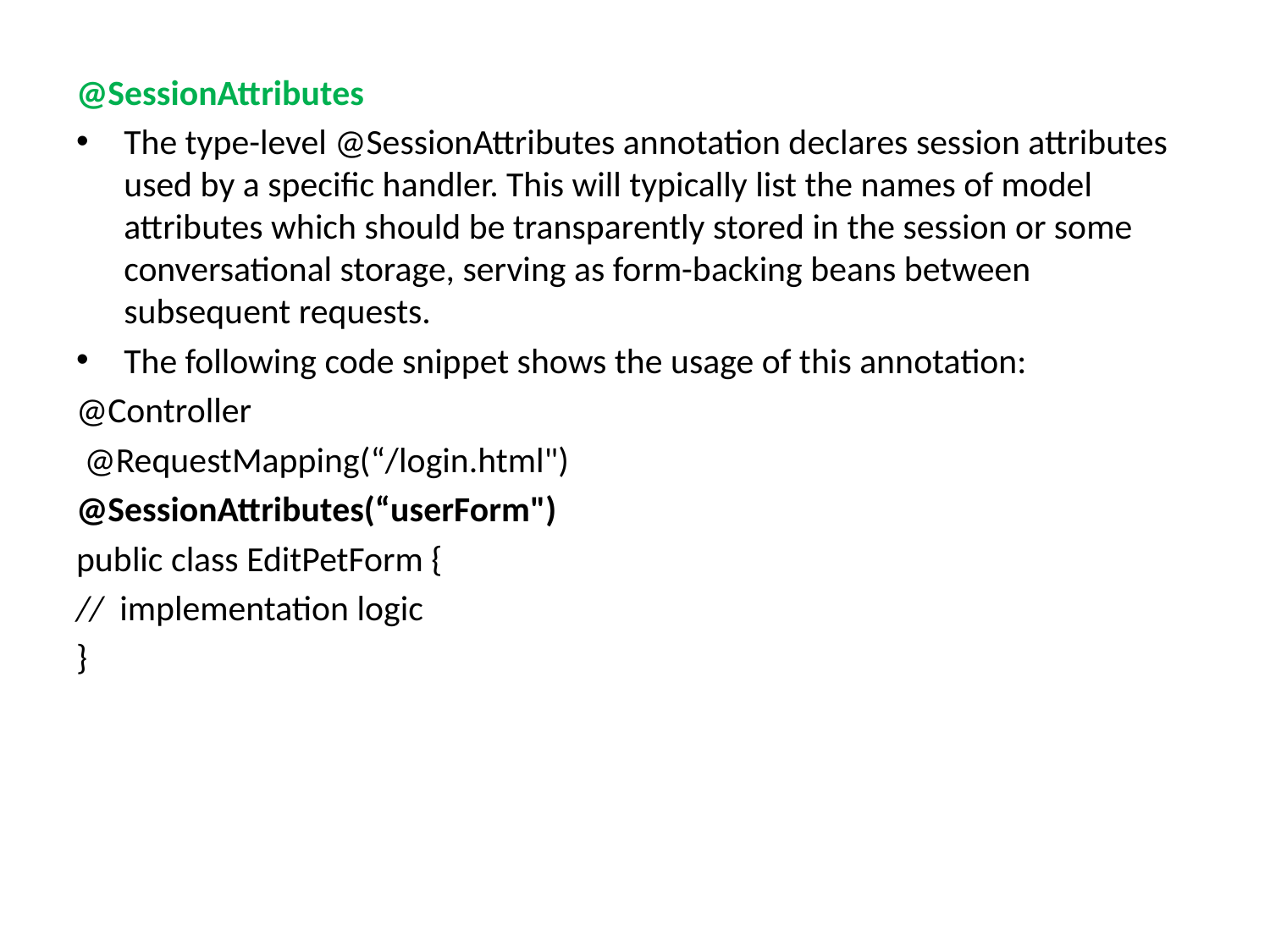

@SessionAttributes
The type-level @SessionAttributes annotation declares session attributes used by a specific handler. This will typically list the names of model attributes which should be transparently stored in the session or some conversational storage, serving as form-backing beans between subsequent requests.
The following code snippet shows the usage of this annotation:
@Controller
 @RequestMapping(“/login.html")
@SessionAttributes(“userForm")
public class EditPetForm {
//  implementation logic
}